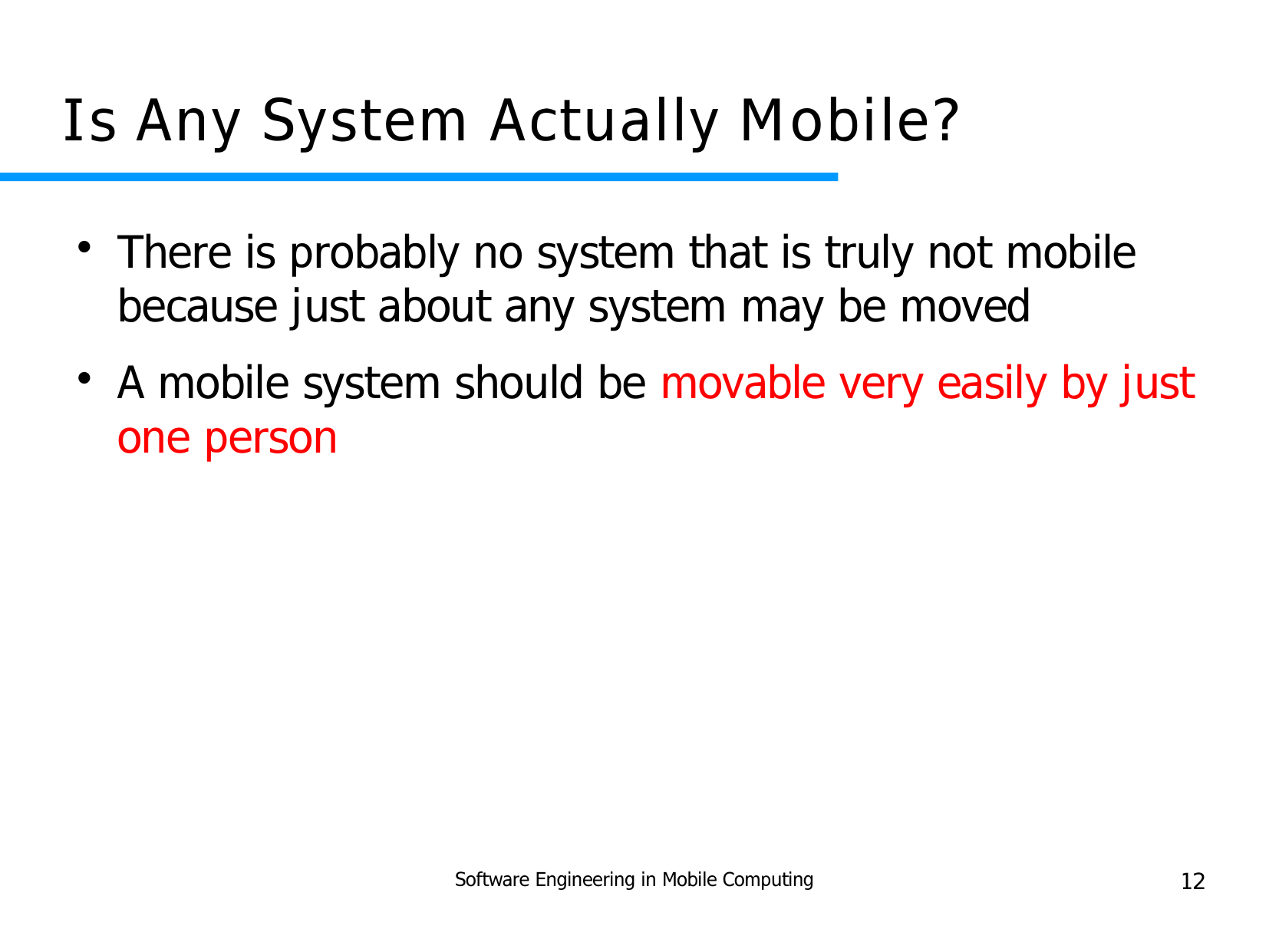

Is Any System Actually Mobile?
There is probably no system that is truly not mobile because just about any system may be moved
A mobile system should be movable very easily by just one person
Software Engineering in Mobile Computing
12